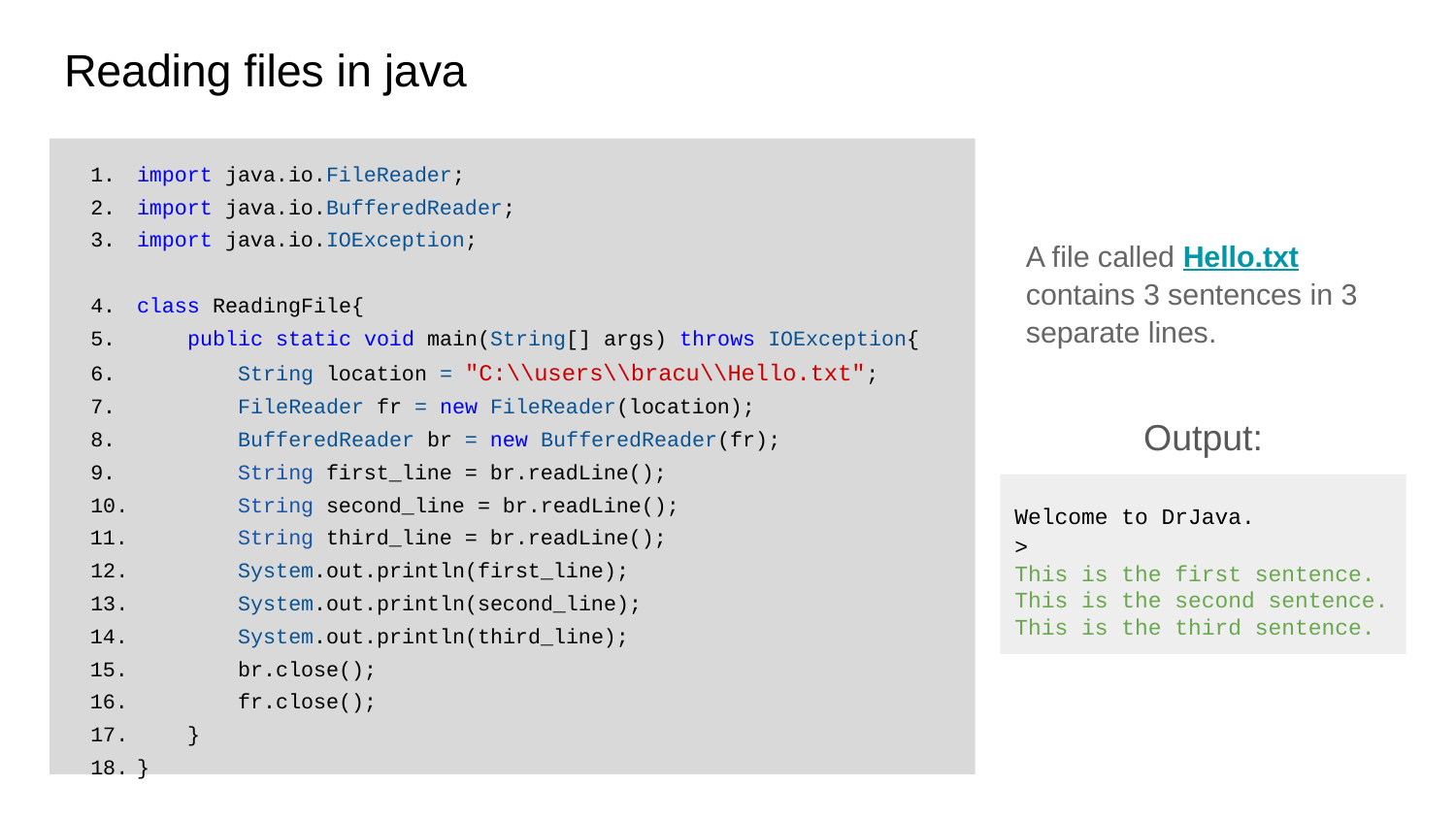

# Reading files in java
import java.io.FileReader;
import java.io.BufferedReader;
import java.io.IOException;

class ReadingFile{
    public static void main(String[] args) throws IOException{
        String location = "C:\\users\\bracu\\Hello.txt";
        FileReader fr = new FileReader(location);
        BufferedReader br = new BufferedReader(fr);
        String first_line = br.readLine();
        String second_line = br.readLine();
        String third_line = br.readLine();
        System.out.println(first_line);
        System.out.println(second_line);
        System.out.println(third_line);
        br.close();
        fr.close();
    }
}
A file called Hello.txt contains 3 sentences in 3 separate lines.
Output:
Welcome to DrJava.
>
This is the first sentence.
This is the second sentence.
This is the third sentence.